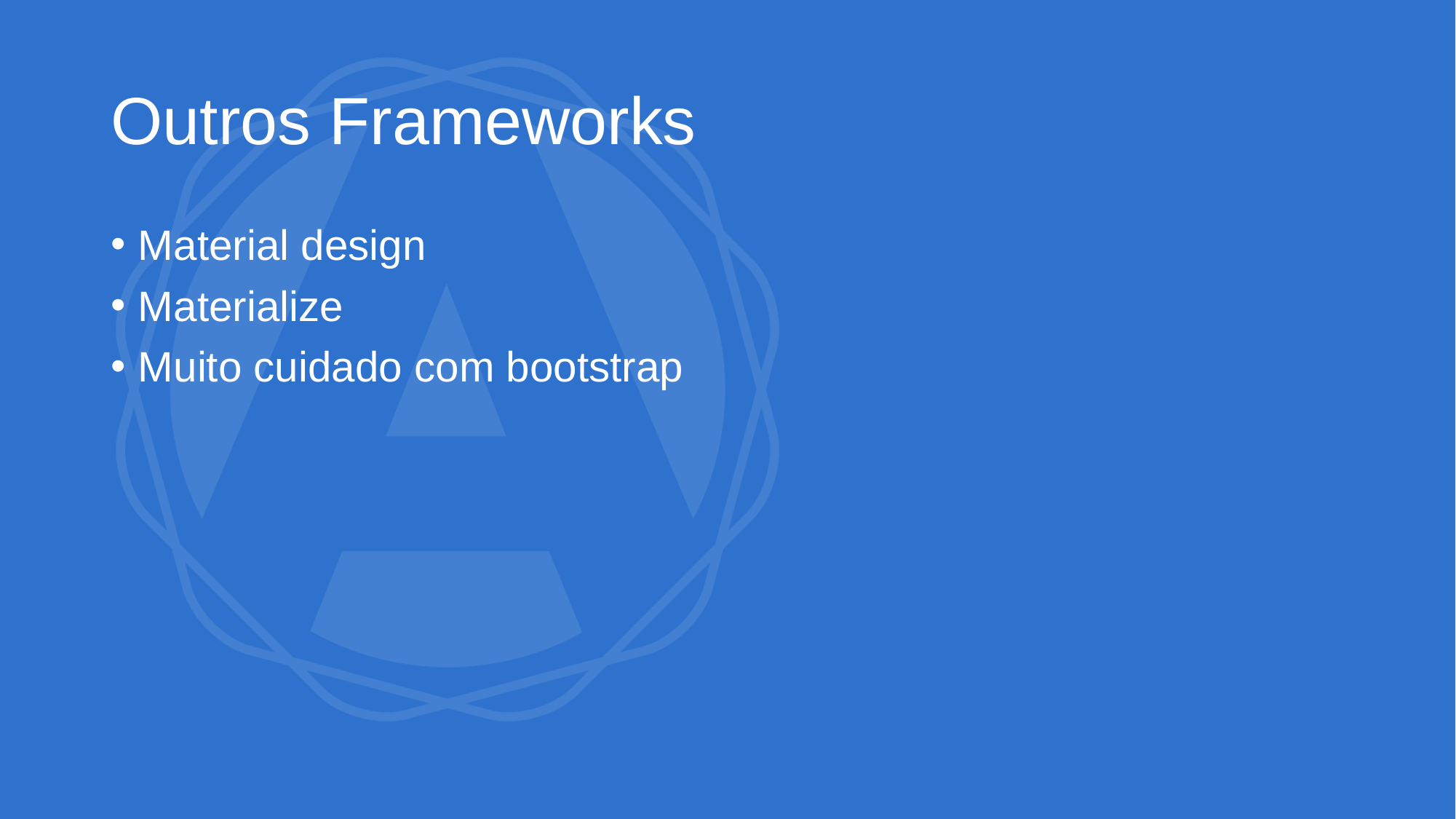

# Outros Frameworks
Material design
Materialize
Muito cuidado com bootstrap